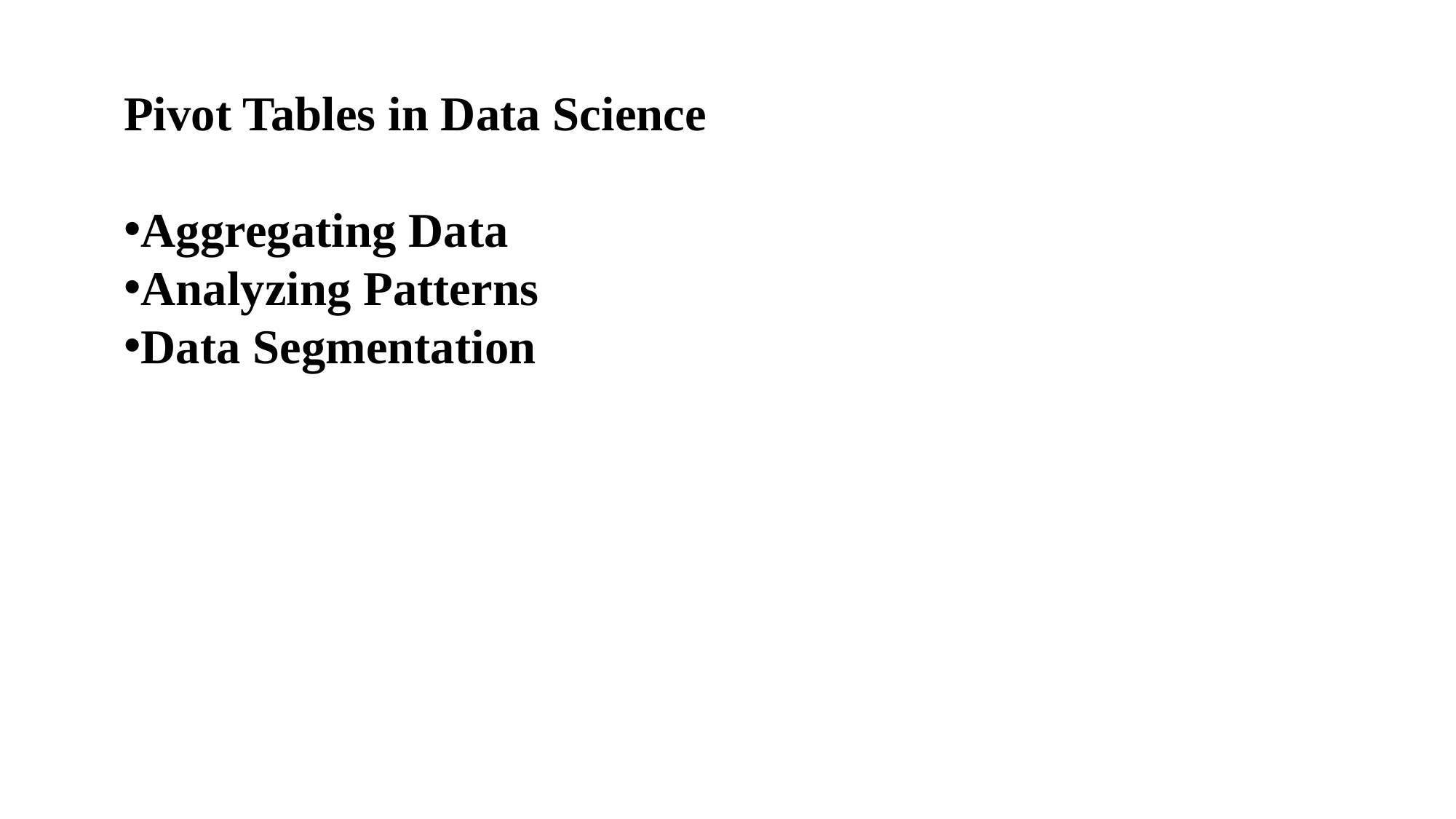

Pivot Tables in Data Science

Aggregating Data
Analyzing Patterns
Data Segmentation